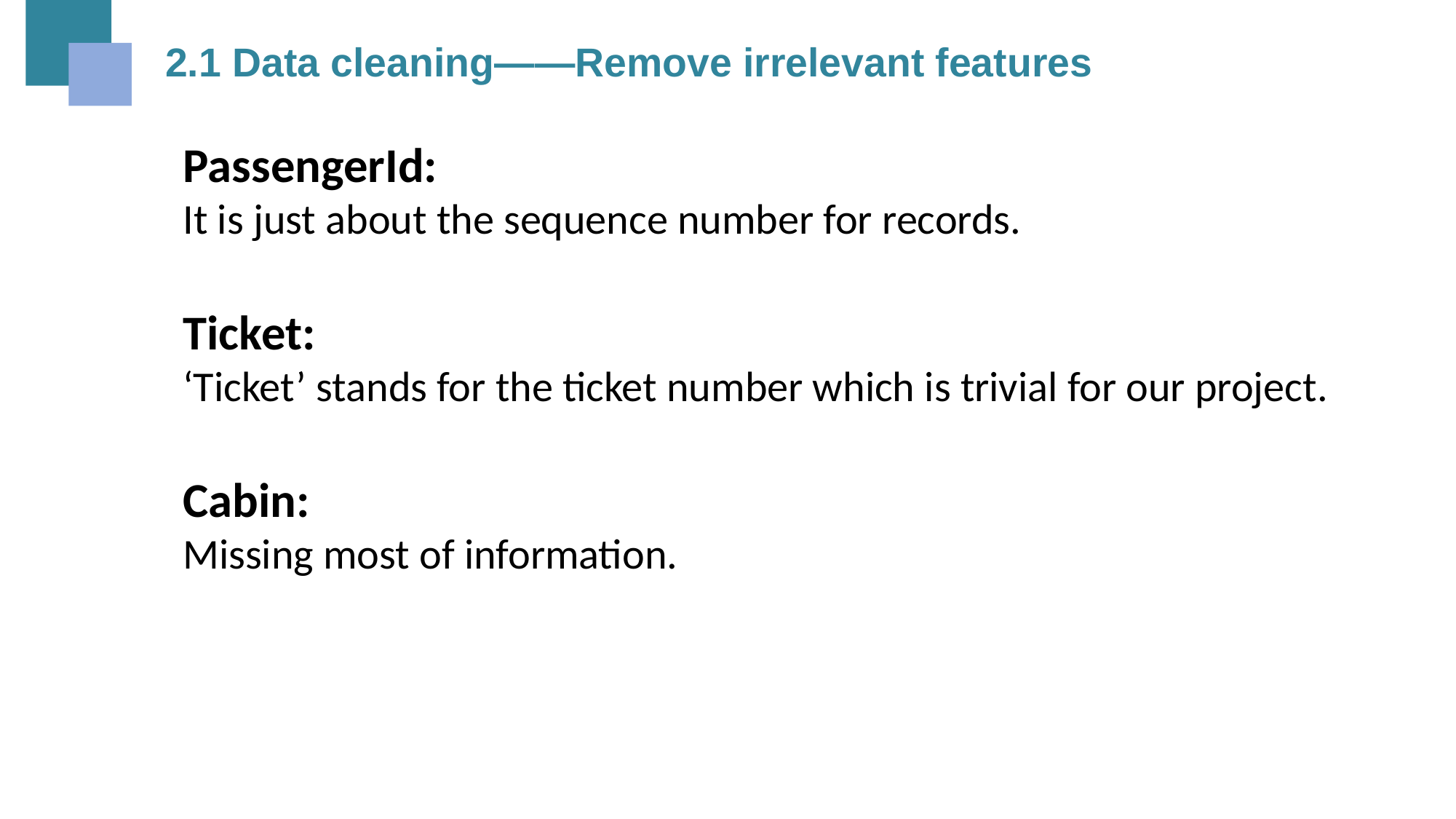

2.1 Data cleaning——Remove irrelevant features

PassengerId:
It is just about the sequence number for records.

Ticket:
‘Ticket’ stands for the ticket number which is trivial for our project.

Cabin:
Missing most of information.